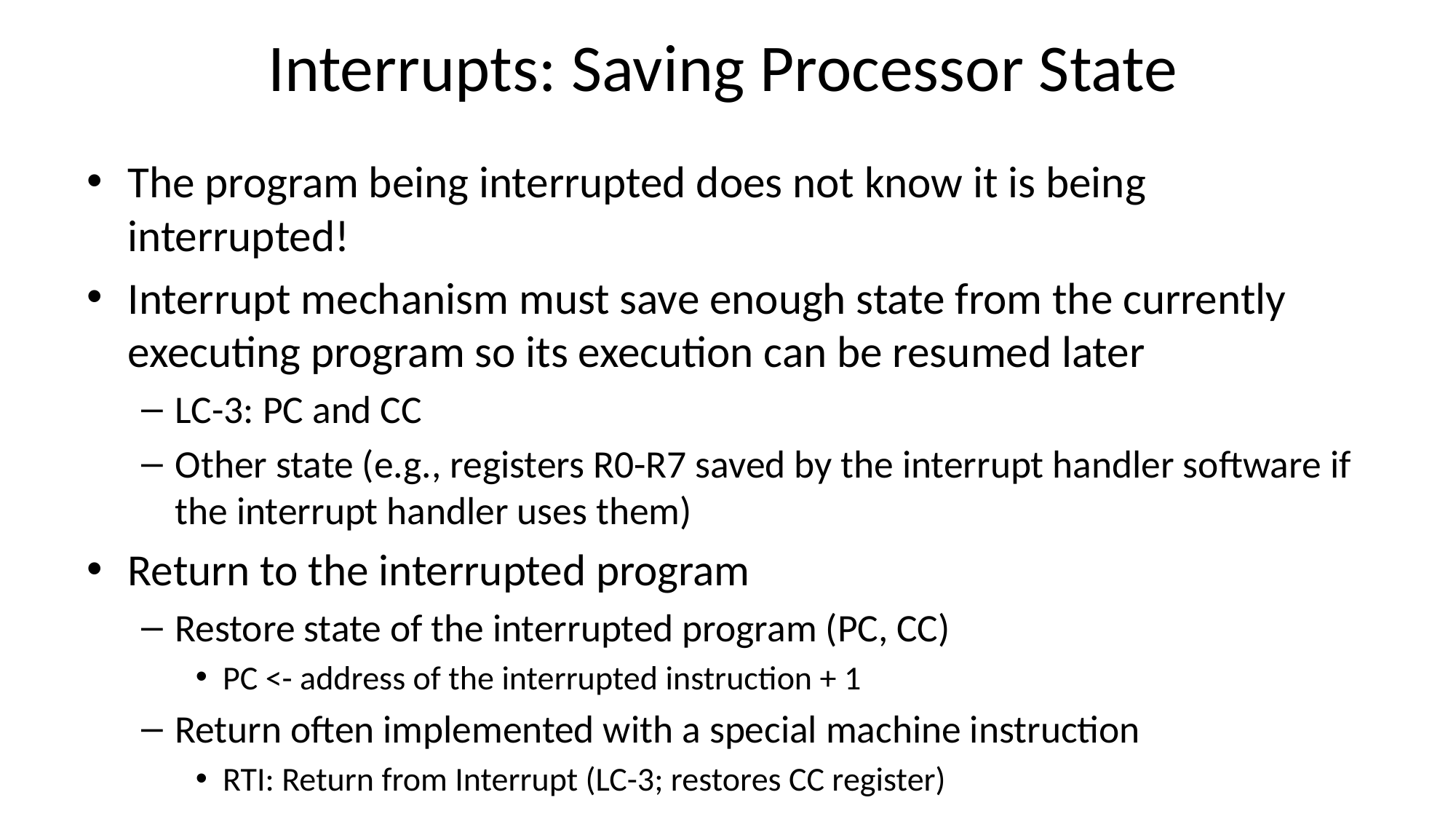

# Interrupts: Saving Processor State
The program being interrupted does not know it is being interrupted!
Interrupt mechanism must save enough state from the currently executing program so its execution can be resumed later
LC-3: PC and CC
Other state (e.g., registers R0-R7 saved by the interrupt handler software if the interrupt handler uses them)
Return to the interrupted program
Restore state of the interrupted program (PC, CC)
PC <- address of the interrupted instruction + 1
Return often implemented with a special machine instruction
RTI: Return from Interrupt (LC-3; restores CC register)